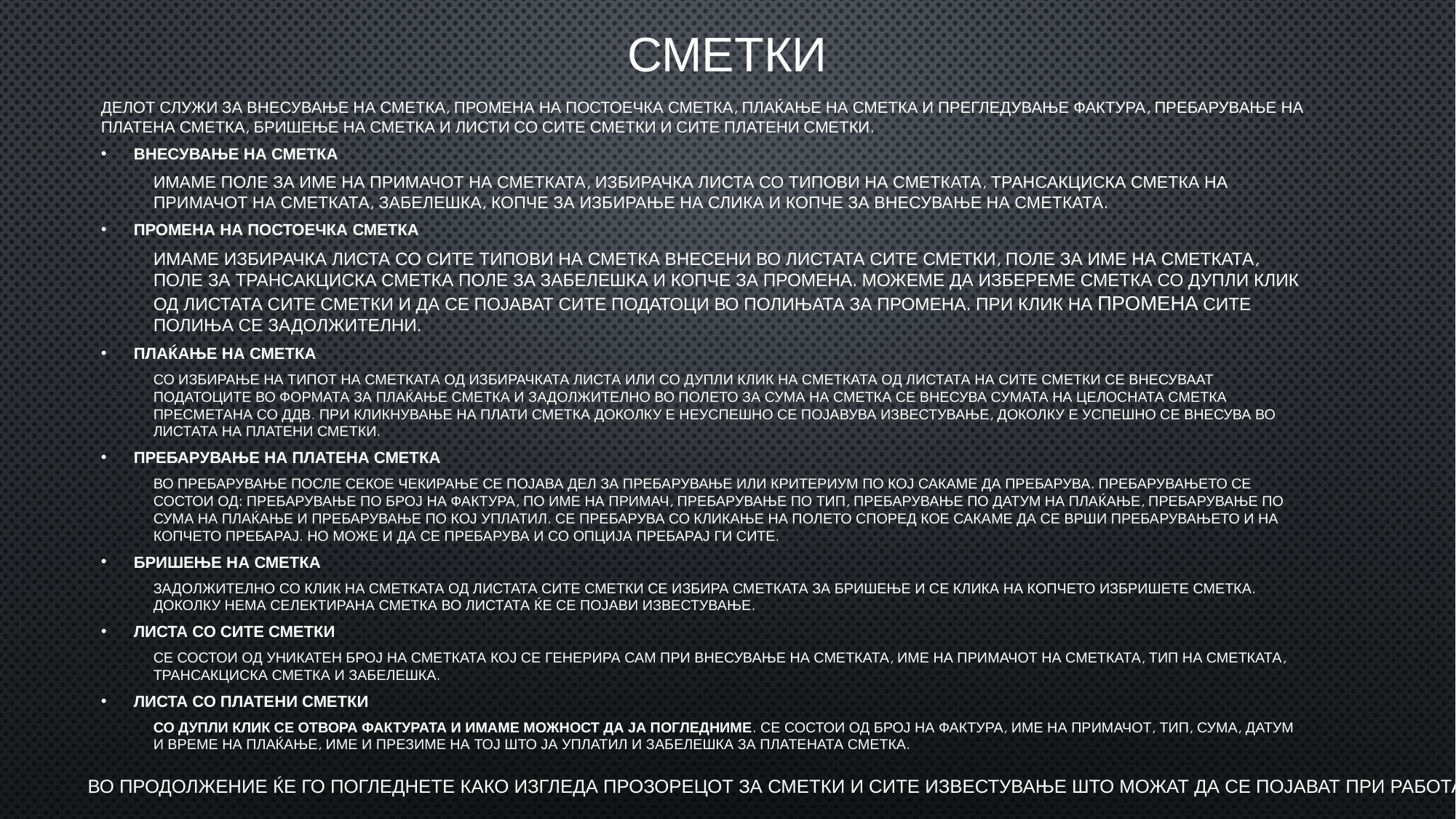

# Сметки
Делот служи за внесување на сметка, промена на постоечка сметка, плаќање на сметка и прегледување фактура, пребарување на платена сметка, бришење на сметка и листи со сите сметки и сите платени сметки.
Внесување на сметка
Имаме поле за име на примачот на сметката, избирачка листа со типови на сметката, трансакциска сметка на примачот на сметката, забелешка, копче за избирање на слика и копче за внесување на сметката.
Промена на постоечка сметка
Имаме избирачка листа со сите типови на сметка внесени во листата сите сметки, поле за име на сметката, поле за трансакциска сметка поле за забелешка и копче за промена. Можеме да избереме сметка со дупли клик од листата сите сметки и да се појават сите податоци во полињата за промена. При клик на промена сите полиња се задолжителни.
Плаќање на сметка
Со избирање на типот на сметката од избирачката листа или со дупли клик на сметката од листата на сите сметки се внесуваат податоците во формата за плаќање сметка и задолжително во полето за сума на сметка се внесува сумата на целосната сметка пресметана со ддв. При кликнување на плати сметка доколку е неуспешно се појавува известување, доколку е успешно се внесува во листата на платени сметки.
Пребарување на платена сметка
Во пребарување после секое чекирање се појава дел за пребарување или критериум по кој сакаме да пребарува. Пребарувањето се состои од: пребарување по број на фактура, по име на примач, пребарување по тип, пребарување по датум на плаќање, пребарување по сума на плаќање и пребарување по кој уплатил. Се пребарува со кликање на полето според кое сакаме да се врши пребарувањето и на копчето ПРЕБАРАЈ. Но може и да се пребарува и со опција ПРЕБАРАЈ ГИ СИТЕ.
Бришење на сметка
Задолжително со клик на сметката од листата сите сметки се избира сметката за бришење и се клика на копчето ИЗБРИШЕТЕ СМЕТКА.  Доколку нема селектирана сметка во листата ќе се појави известување.
Листа со сите сметки
Се состои од уникатен број на сметката кој се генерира сам при внесување на сметката, име на примачот на сметката, тип на сметката, трансакциска сметка и забелешка.
Листа со платени сметки
СО ДУПЛИ КЛИК СЕ ОТВОРА ФАКТУРАТА И ИМАМЕ МОЖНОСТ ДА ЈА ПОГЛЕДНИМЕ. Се состои од број на фактура, име на примачот, тип, сума, датум и време на плаќање, име и презиме на тој што ја уплатил и забелешка за платената сметка.

Во продолжение ќе го погледнете како изгледа прозорецот за сметки и сите известување што можат да се појават при работа.